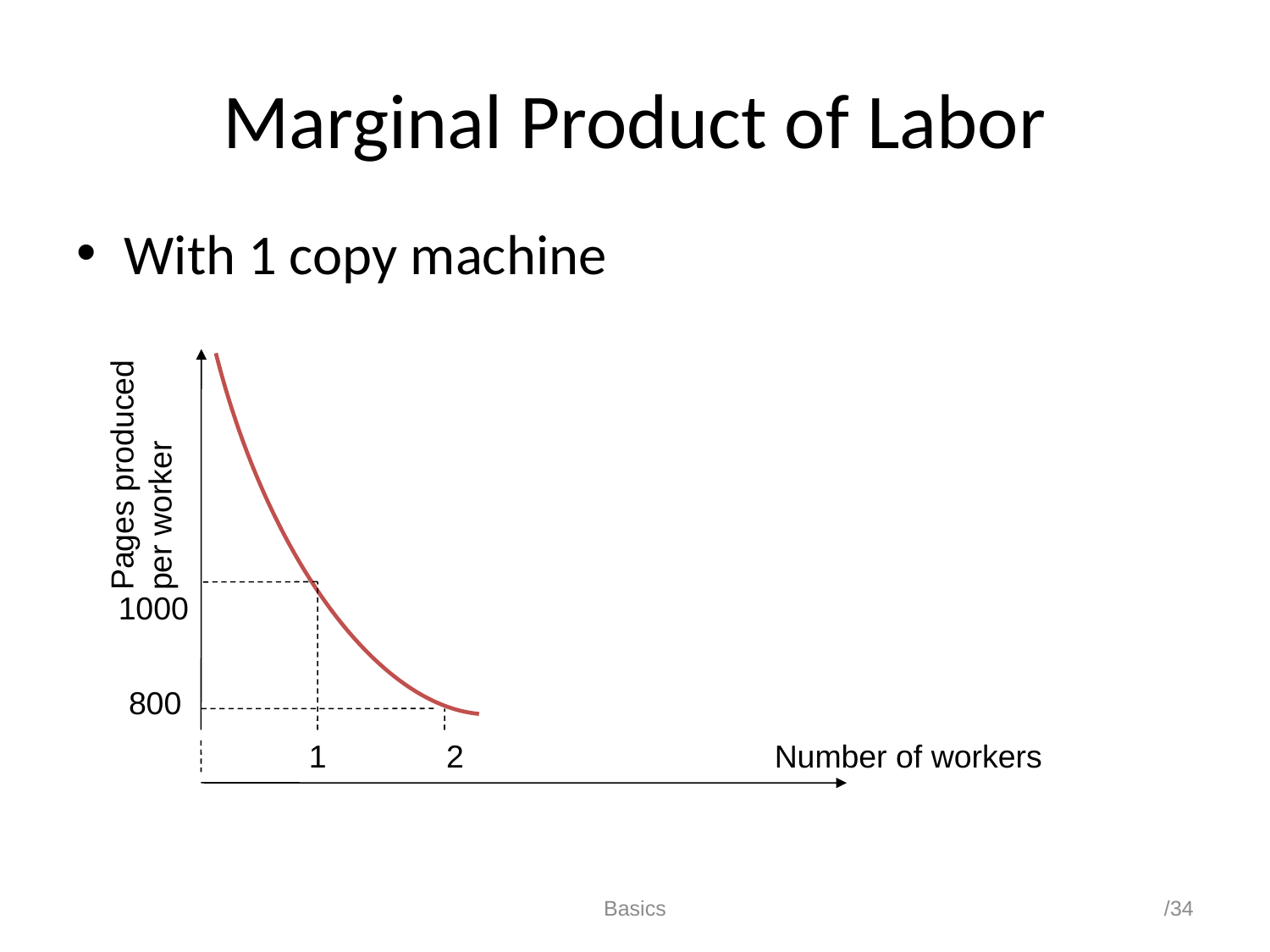

# Marginal Product of Labor
With 1 copy machine

Pages produced per worker
1000

800

1
2
Number of workers

Basics
/34